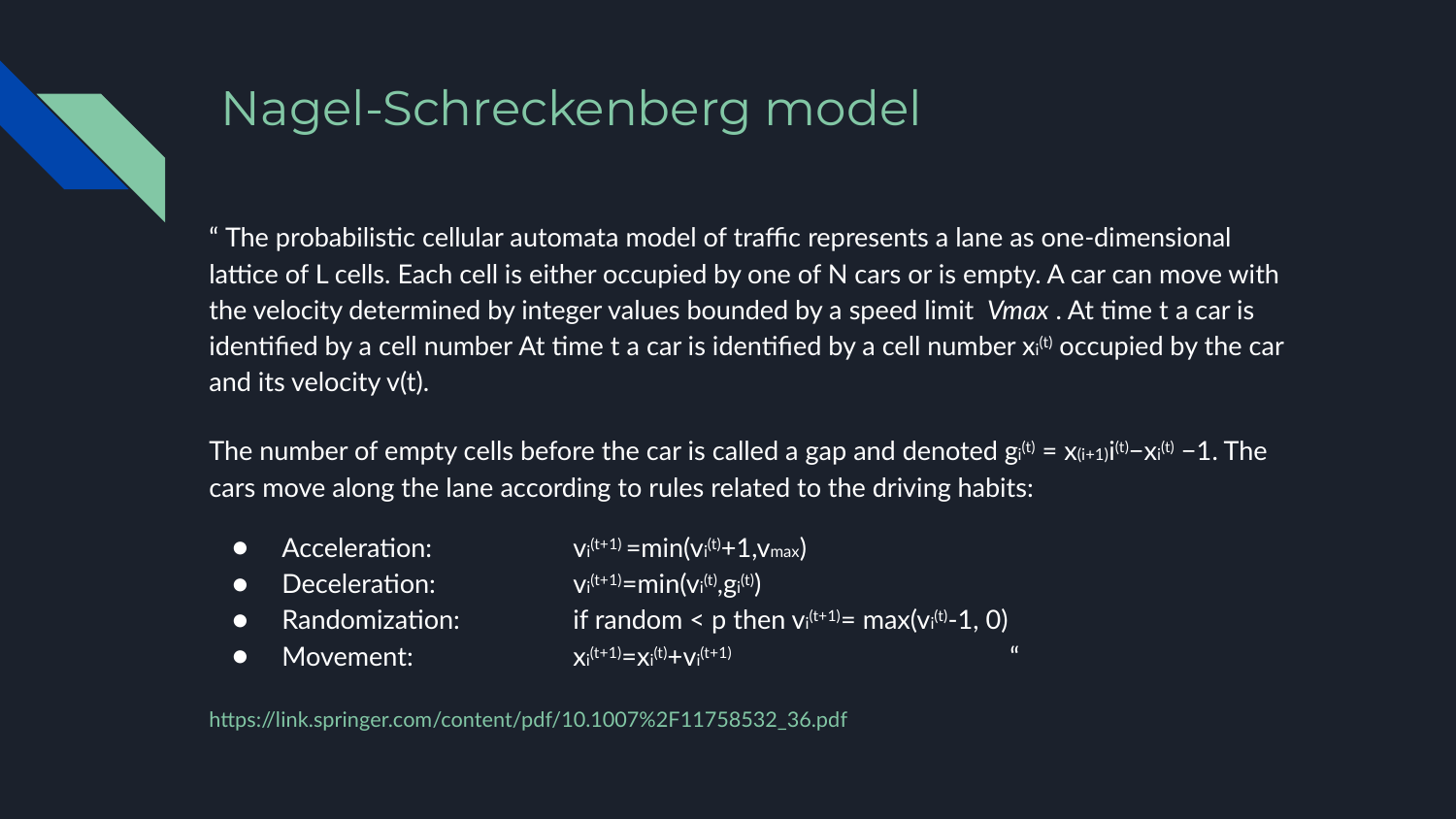

# Nagel-Schreckenberg model
“ The probabilistic cellular automata model of traffic represents a lane as one-dimensional lattice of L cells. Each cell is either occupied by one of N cars or is empty. A car can move with the velocity determined by integer values bounded by a speed limit  Vmax . At time t a car is identified by a cell number At time t a car is identified by a cell number xi(t) occupied by the car and its velocity v(t).
The number of empty cells before the car is called a gap and denoted gi(t) = x(i+1)i(t)−xi(t) −1. The cars move along the lane according to rules related to the driving habits:
Acceleration:	vi(t+1) =min(vi(t)+1,vmax)
Deceleration:	vi(t+1)=min(vi(t),gi(t))
Randomization:	if random < p then vi(t+1)= max(vi(t)-1, 0)
Movement:		xi(t+1)=xi(t)+vi(t+1)		“
https://link.springer.com/content/pdf/10.1007%2F11758532_36.pdf